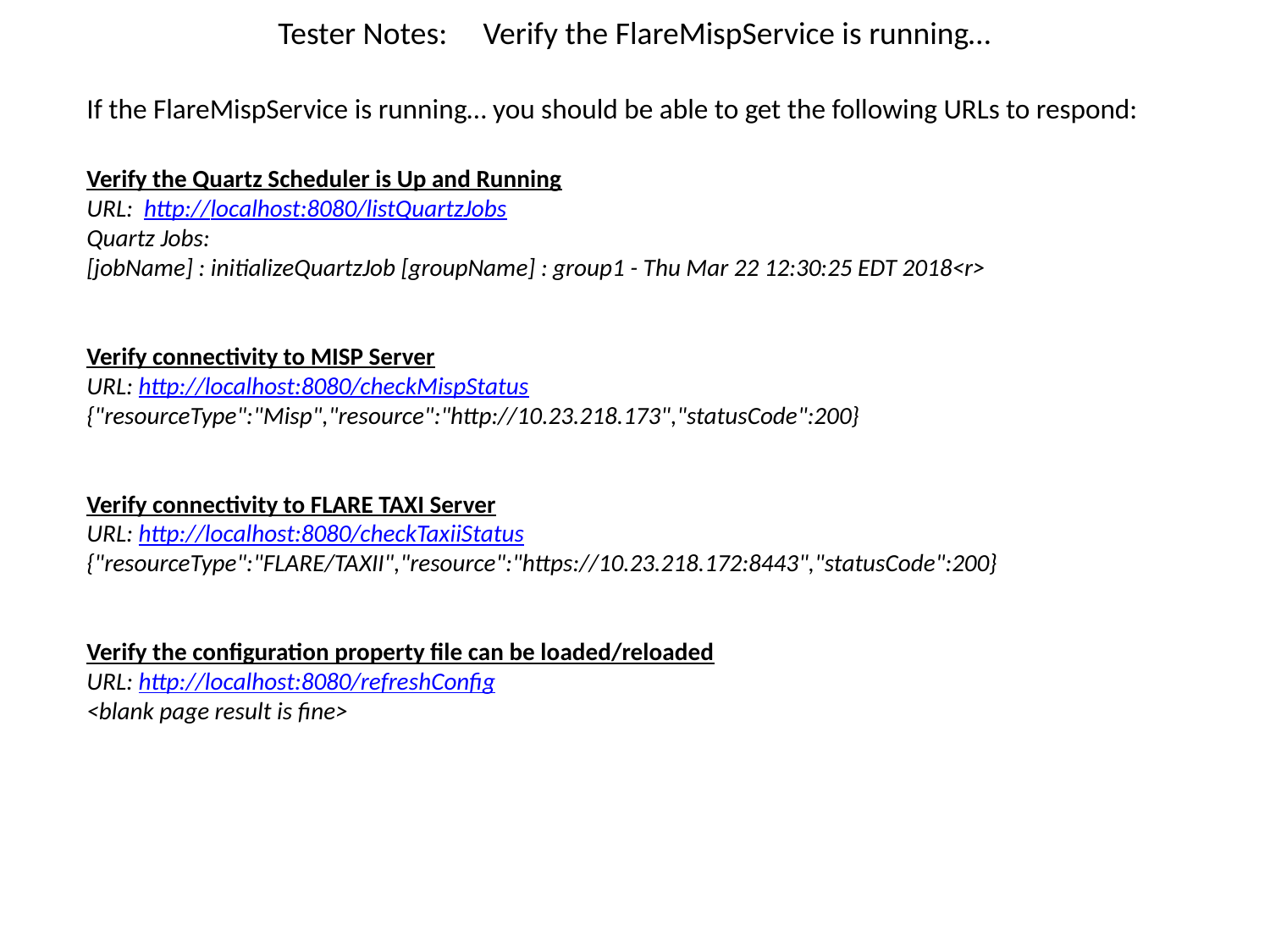

Tester Notes:     Verify the FlareMispService is running…
If the FlareMispService is running… you should be able to get the following URLs to respond:

Verify the Quartz Scheduler is Up and Running
URL:  http://localhost:8080/listQuartzJobs
﻿Quartz Jobs:
[jobName] : initializeQuartzJob [groupName] : group1 - Thu Mar 22 12:30:25 EDT 2018<r>

Verify connectivity to MISP Server
URL: http://localhost:8080/checkMispStatus
﻿{"resourceType":"Misp","resource":"http://10.23.218.173","statusCode":200}

Verify connectivity to FLARE TAXI Server
URL: http://localhost:8080/checkTaxiiStatus
﻿{"resourceType":"FLARE/TAXII","resource":"https://10.23.218.172:8443","statusCode":200}

Verify the configuration property file can be loaded/reloaded
URL: http://localhost:8080/refreshConfig
<blank page result is fine>